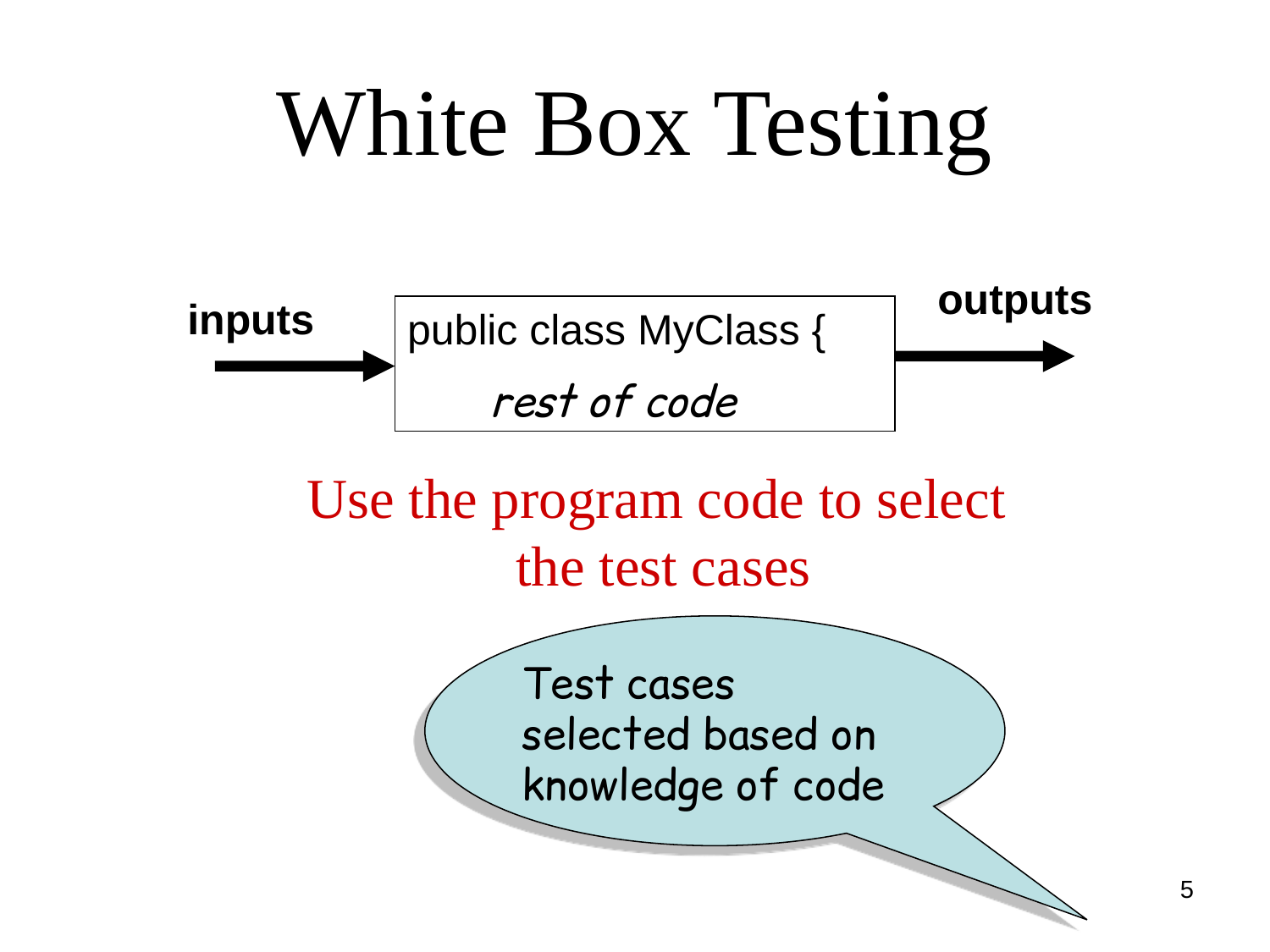

# White Box Testing

outputs
inputs
public class MyClass {
       rest of code

Use the program code to select
the test cases
Test cases selected based on knowledge of code
5